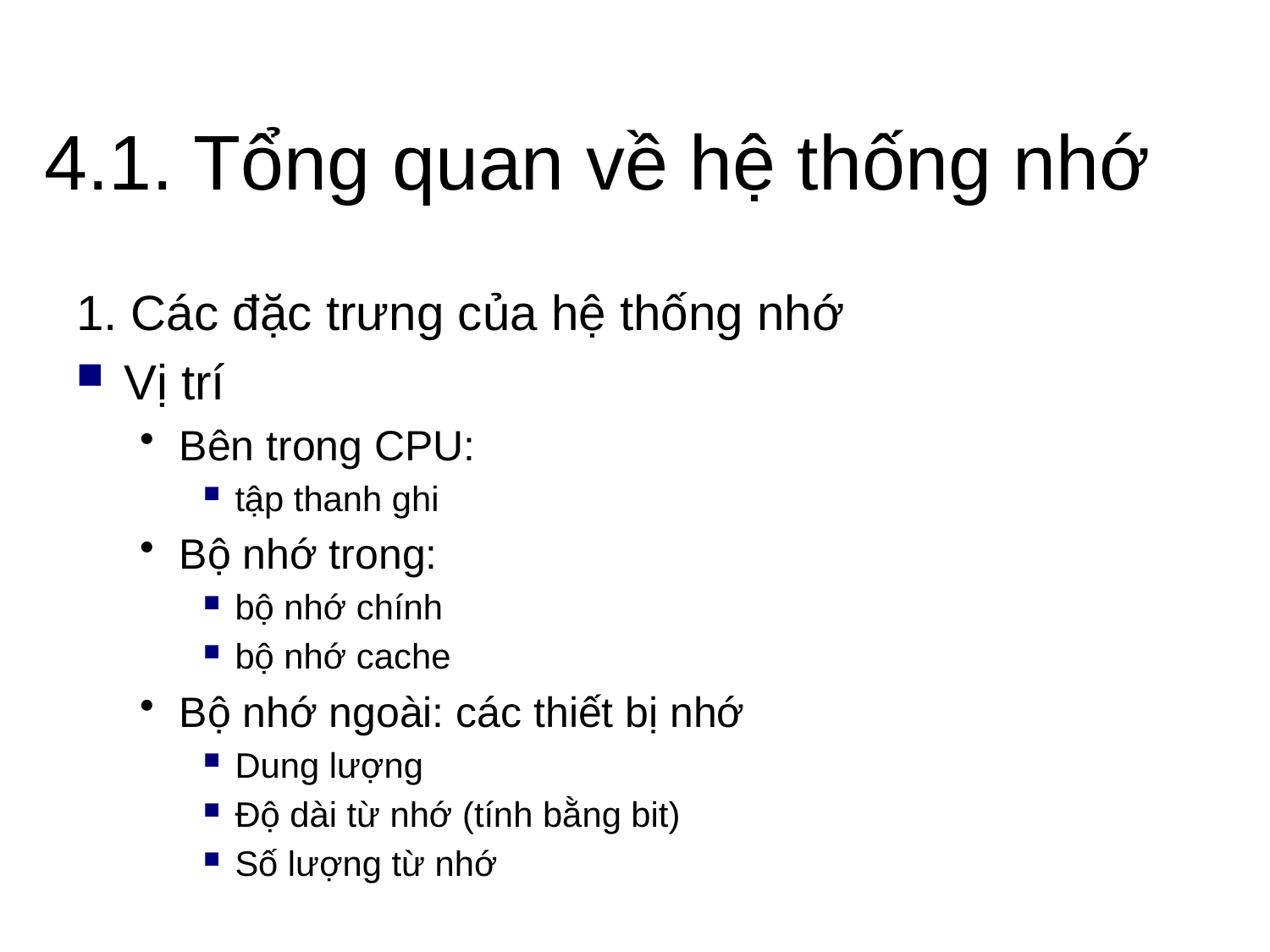

# 4.1. Tổng quan về hệ thống nhớ
1. Các đặc trưng của hệ thống nhớ
Vị trí
Bên trong CPU:
tập thanh ghi
Bộ nhớ trong:
bộ nhớ chính
bộ nhớ cache
Bộ nhớ ngoài: các thiết bị nhớ
Dung lượng
Độ dài từ nhớ (tính bằng bit)
Số lượng từ nhớ
2